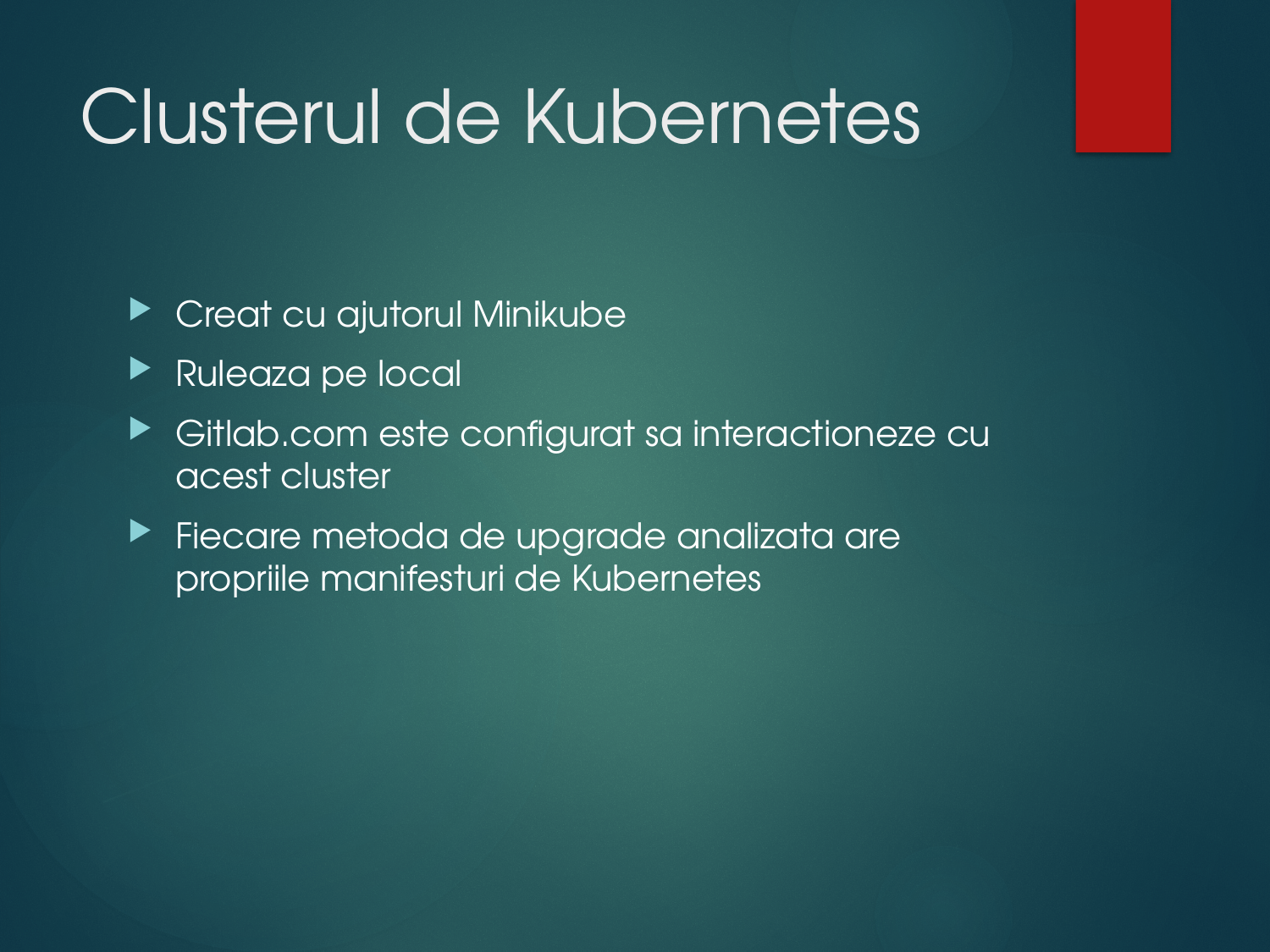

# Clusterul de Kubernetes
Creat cu ajutorul Minikube
Ruleaza pe local
Gitlab.com este configurat sa interactioneze cu acest cluster
Fiecare metoda de upgrade analizata are propriile manifesturi de Kubernetes